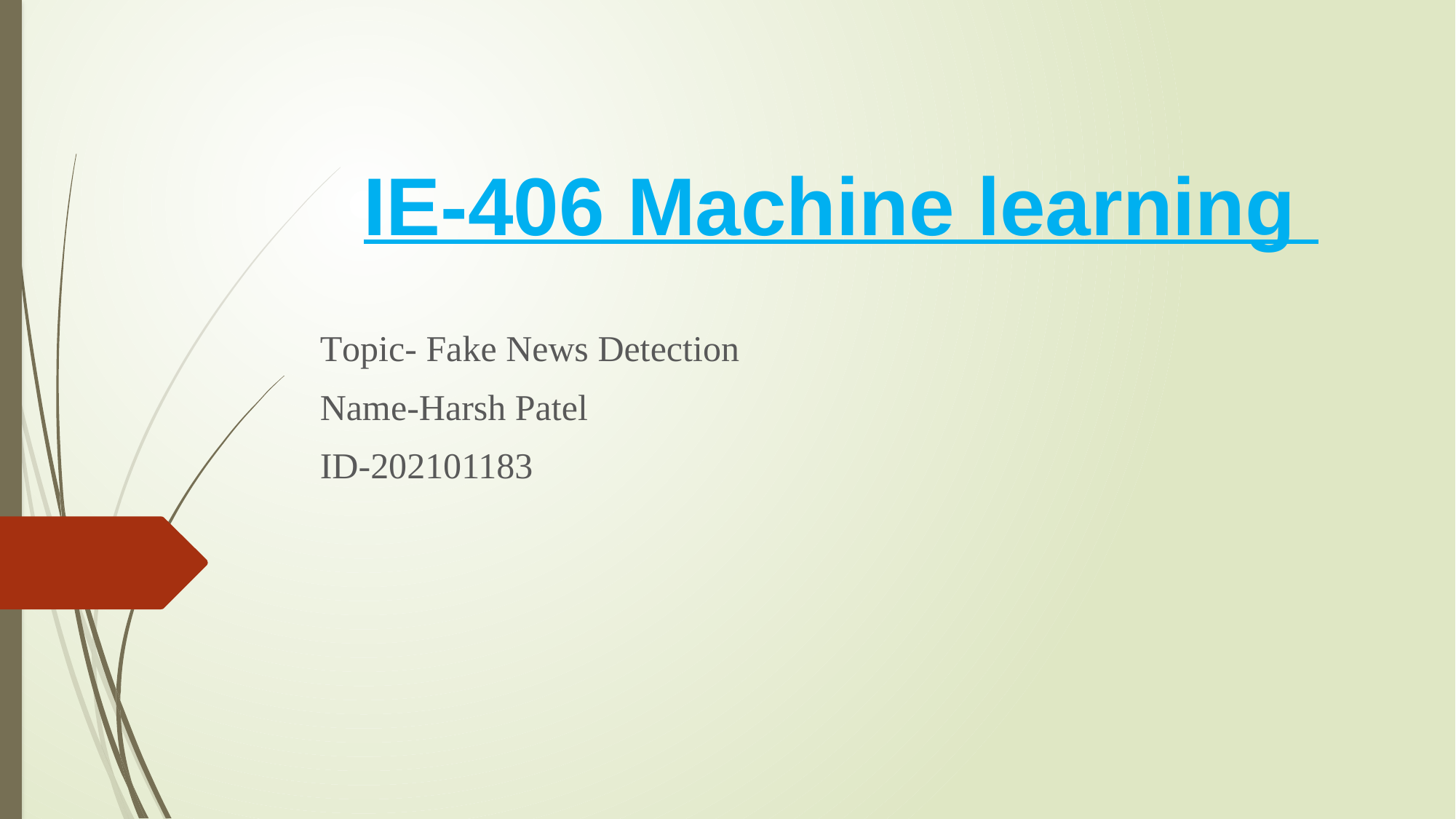

# IE-406 Machine learning
Topic- Fake News Detection
Name-Harsh Patel
ID-202101183